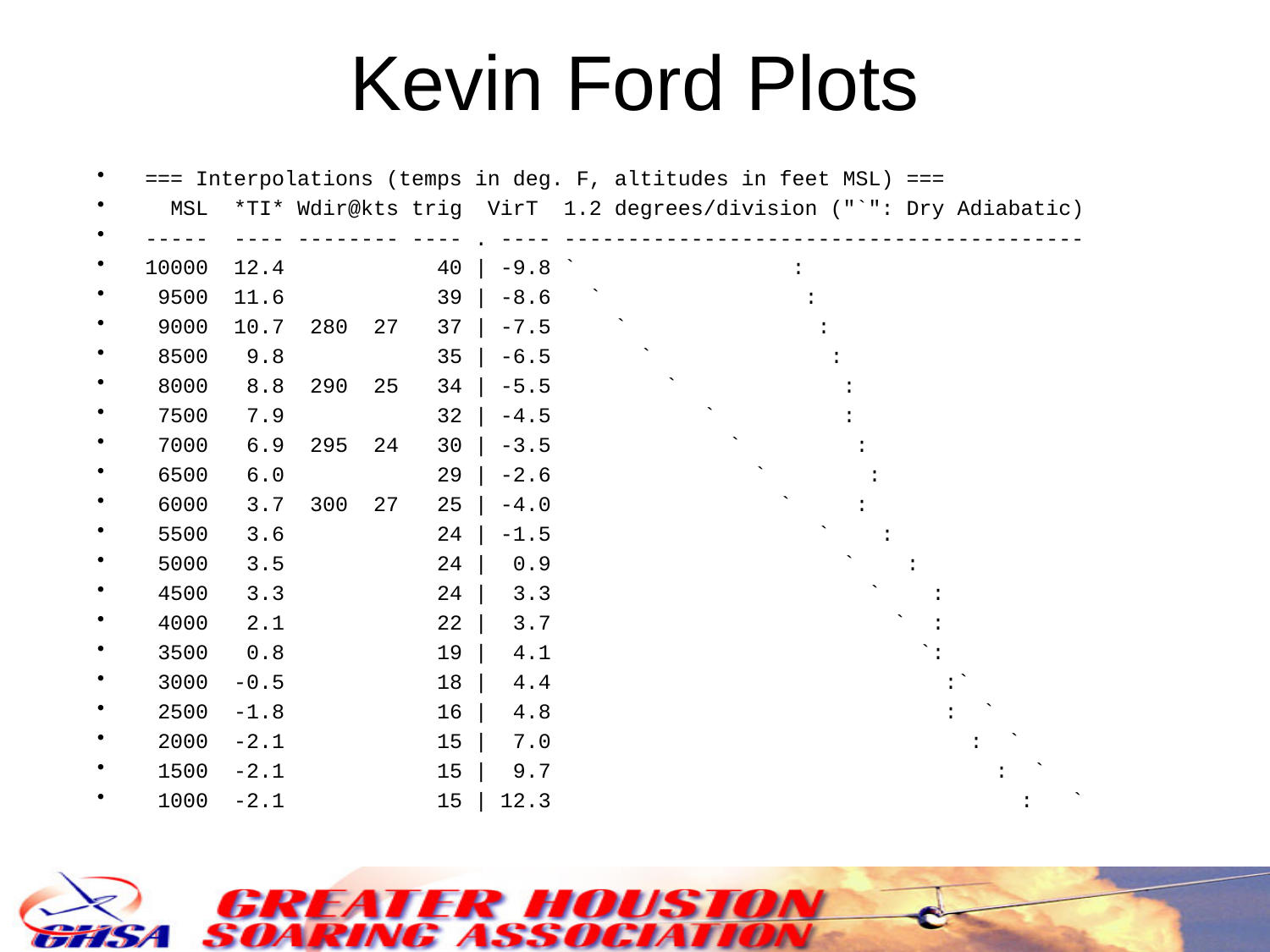

Kevin Ford Plots
=== Interpolations (temps in deg. F, altitudes in feet MSL) ===
  MSL  *TI* Wdir@kts trig  VirT  1.2 degrees/division ("`": Dry Adiabatic)
-----  ---- -------- ---- . ---- -----------------------------------------
10000  12.4            40 | -9.8 `                 :
 9500  11.6            39 | -8.6   `                :
 9000  10.7  280  27   37 | -7.5     `               :
 8500   9.8            35 | -6.5       `              :
 8000   8.8  290  25   34 | -5.5         `             :
 7500   7.9            32 | -4.5            `          :
 7000   6.9  295  24   30 | -3.5              `         :
 6500   6.0            29 | -2.6                `        :
 6000   3.7  300  27   25 | -4.0                  `     :
 5500   3.6            24 | -1.5                     `    :
 5000   3.5            24 |  0.9                       `    :
 4500   3.3            24 |  3.3                         `    :
 4000   2.1            22 |  3.7                           `  :
 3500   0.8            19 |  4.1                             `:
 3000  -0.5            18 |  4.4                               :`
 2500  -1.8            16 |  4.8                               :  `
 2000  -2.1            15 |  7.0                                 :  `
 1500  -2.1            15 |  9.7                                   :  `
 1000  -2.1            15 | 12.3                                     :   `